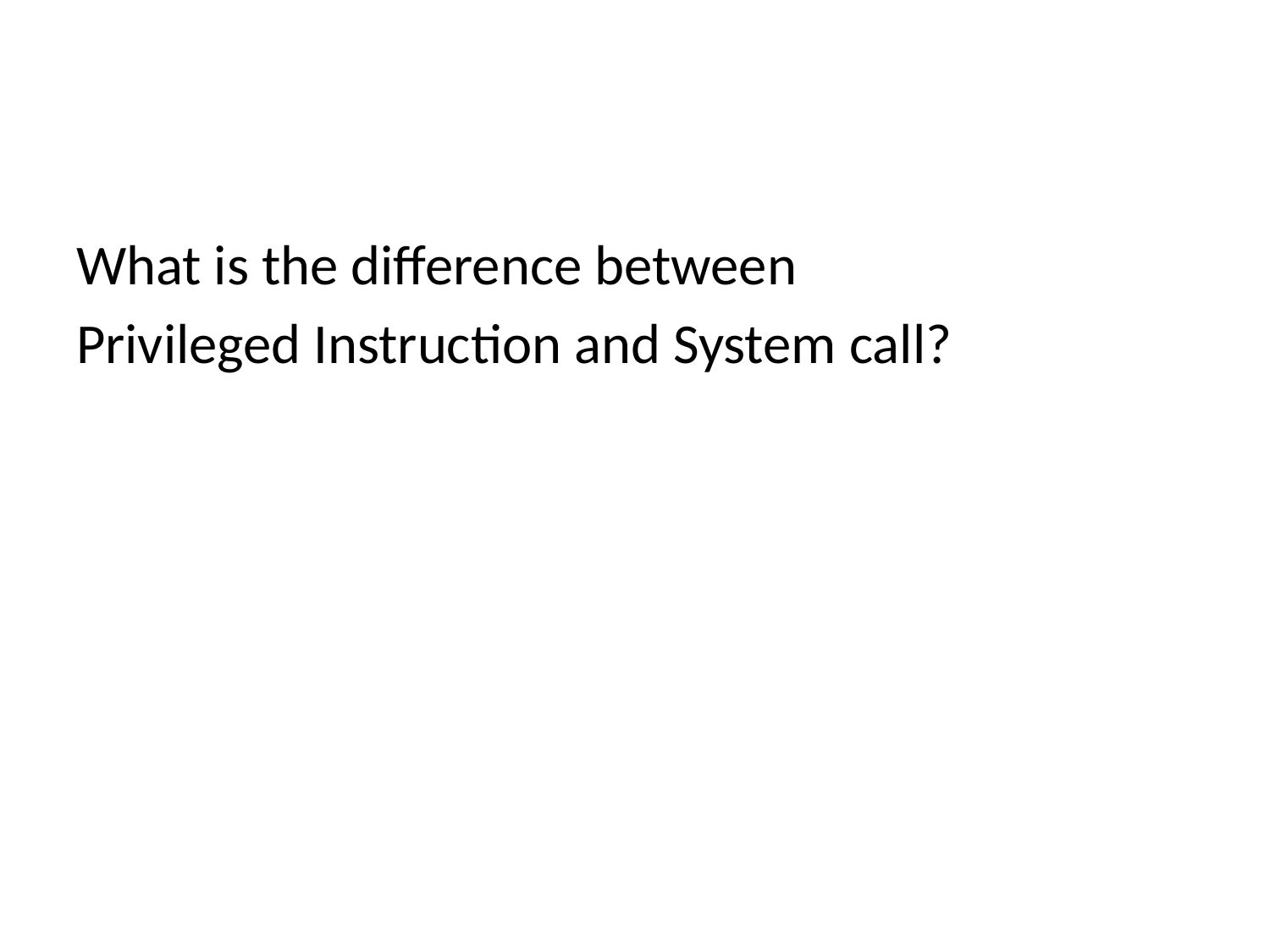

#
What is the difference between
Privileged Instruction and System call?